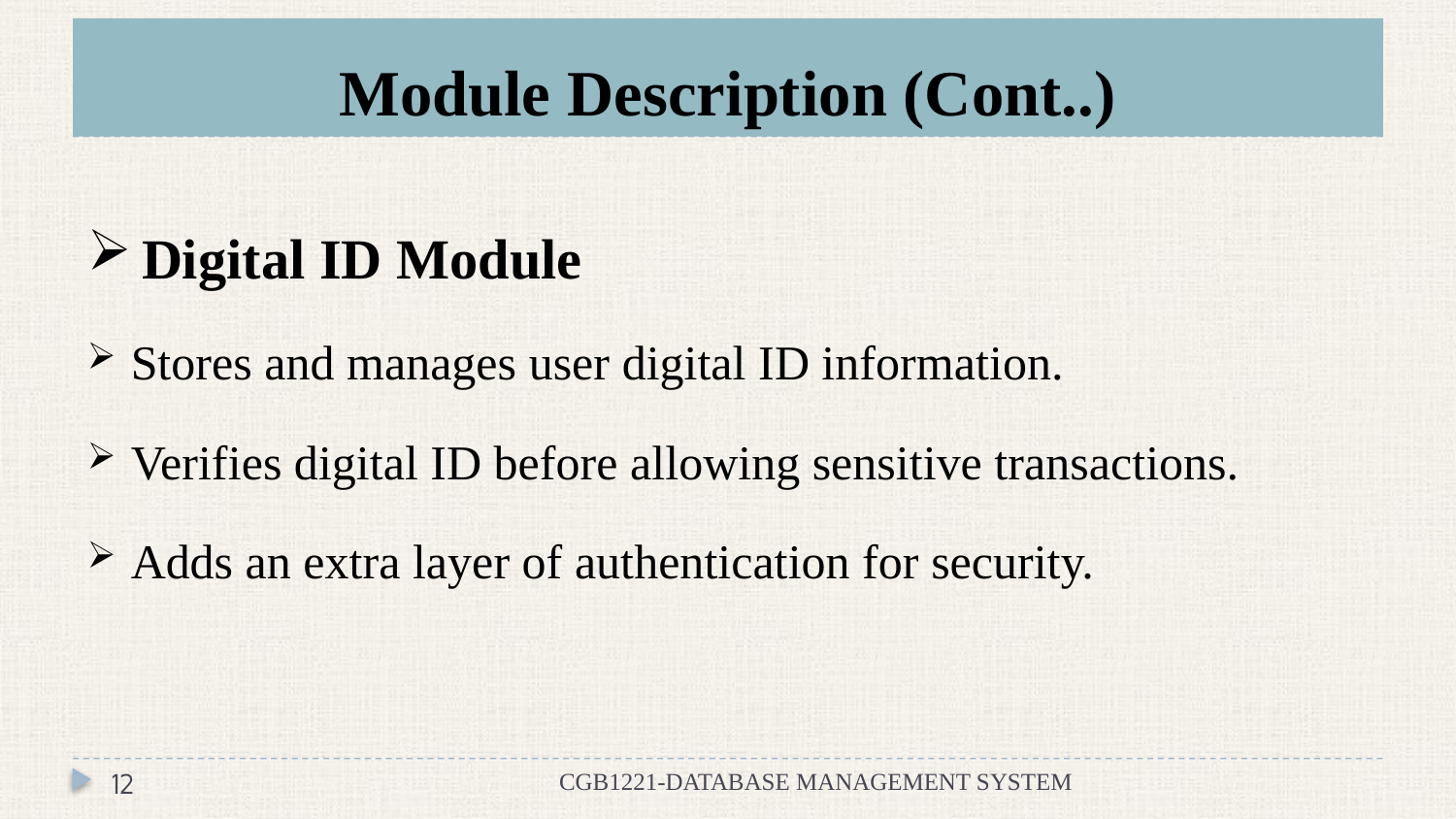

# Module Description (Cont..)
Digital ID Module
Stores and manages user digital ID information.
Verifies digital ID before allowing sensitive transactions.
Adds an extra layer of authentication for security.

12
CGB1221-DATABASE MANAGEMENT SYSTEM